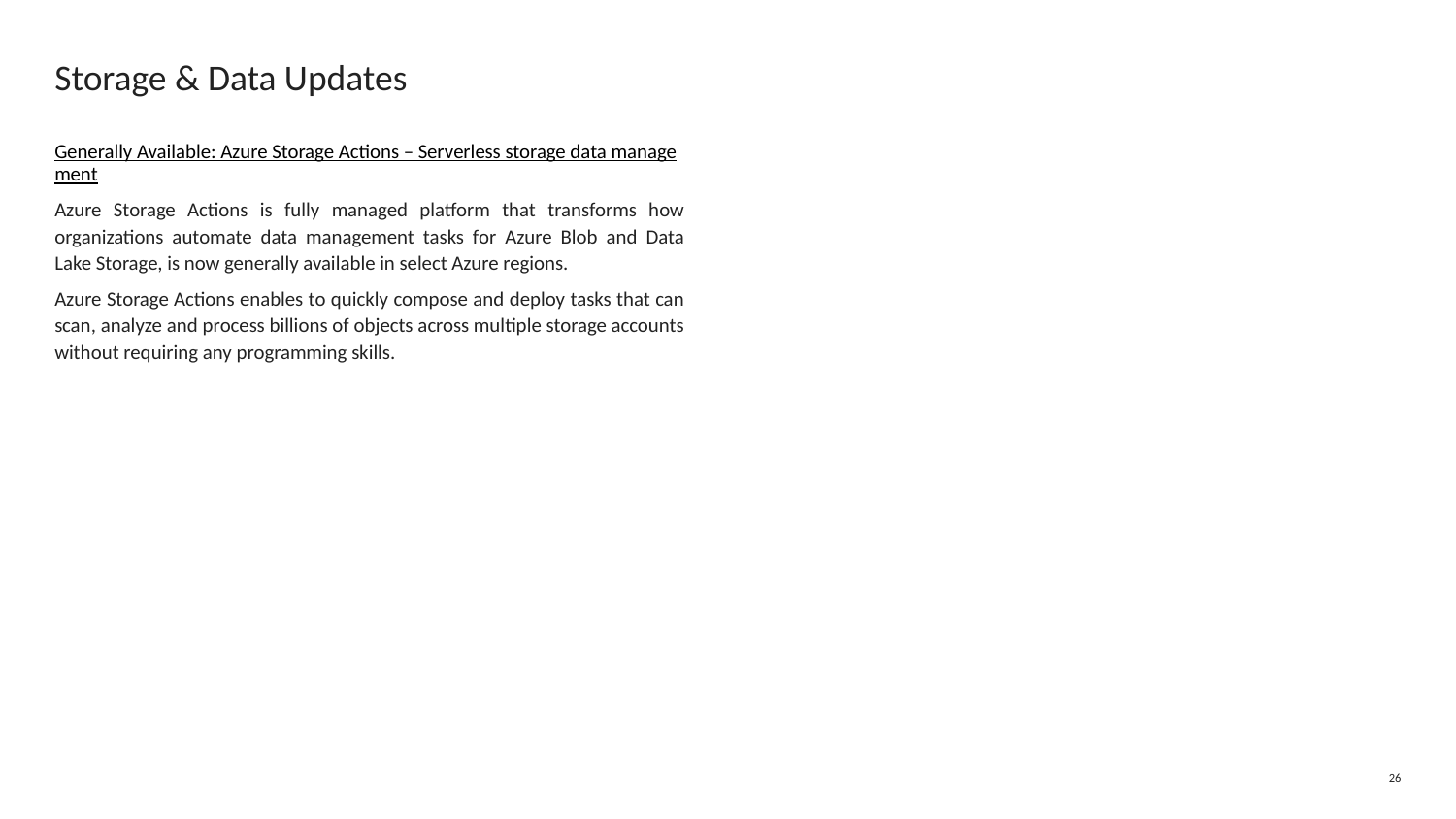

# Storage & Data Updates

Generally Available: Azure Storage Actions – Serverless storage data management
Azure Storage Actions is fully managed platform that transforms how organizations automate data management tasks for Azure Blob and Data Lake Storage, is now generally available in select Azure regions.
Azure Storage Actions enables to quickly compose and deploy tasks that can scan, analyze and process billions of objects across multiple storage accounts without requiring any programming skills.